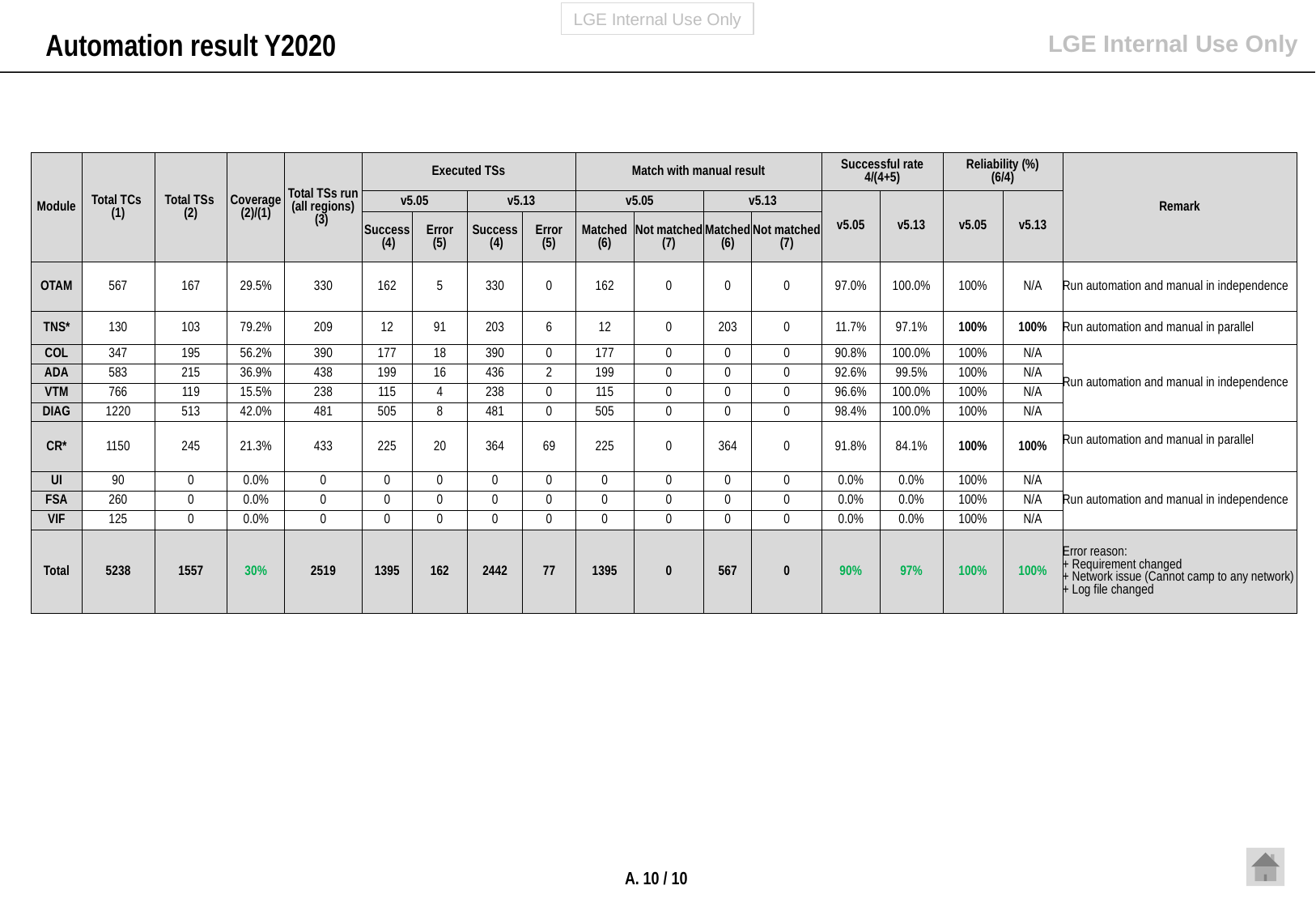

Automation result Y2020
| Module | Total TCs (1) | Total TSs (2) | Coverage (2)/(1) | Total TSs run (all regions) (3) | Executed TSs |  |  |  | Match with manual result |  |  |  | Successful rate 4/(4+5) |  | Reliability (%) (6/4) |  | Remark |
| --- | --- | --- | --- | --- | --- | --- | --- | --- | --- | --- | --- | --- | --- | --- | --- | --- | --- |
|  |  |  |  |  | v5.05 |  | v5.13 |  | v5.05 |  | v5.13 |  | v5.05 | v5.13 | v5.05 | v5.13 |  |
|  |  |  |  |  | Success (4) | Error (5) | Success (4) | Error (5) | Matched (6) | Not matched (7) | Matched (6) | Not matched (7) |  |  |  |  |  |
| OTAM | 567 | 167 | 29.5% | 330 | 162 | 5 | 330 | 0 | 162 | 0 | 0 | 0 | 97.0% | 100.0% | 100% | N/A | Run automation and manual in independence |
| TNS\* | 130 | 103 | 79.2% | 209 | 12 | 91 | 203 | 6 | 12 | 0 | 203 | 0 | 11.7% | 97.1% | 100% | 100% | Run automation and manual in parallel |
| COL | 347 | 195 | 56.2% | 390 | 177 | 18 | 390 | 0 | 177 | 0 | 0 | 0 | 90.8% | 100.0% | 100% | N/A | Run automation and manual in independence |
| ADA | 583 | 215 | 36.9% | 438 | 199 | 16 | 436 | 2 | 199 | 0 | 0 | 0 | 92.6% | 99.5% | 100% | N/A |  |
| VTM | 766 | 119 | 15.5% | 238 | 115 | 4 | 238 | 0 | 115 | 0 | 0 | 0 | 96.6% | 100.0% | 100% | N/A |  |
| DIAG | 1220 | 513 | 42.0% | 481 | 505 | 8 | 481 | 0 | 505 | 0 | 0 | 0 | 98.4% | 100.0% | 100% | N/A |  |
| CR\* | 1150 | 245 | 21.3% | 433 | 225 | 20 | 364 | 69 | 225 | 0 | 364 | 0 | 91.8% | 84.1% | 100% | 100% | Run automation and manual in parallel |
| UI | 90 | 0 | 0.0% | 0 | 0 | 0 | 0 | 0 | 0 | 0 | 0 | 0 | 0.0% | 0.0% | 100% | N/A | Run automation and manual in independence |
| FSA | 260 | 0 | 0.0% | 0 | 0 | 0 | 0 | 0 | 0 | 0 | 0 | 0 | 0.0% | 0.0% | 100% | N/A |  |
| VIF | 125 | 0 | 0.0% | 0 | 0 | 0 | 0 | 0 | 0 | 0 | 0 | 0 | 0.0% | 0.0% | 100% | N/A |  |
| Total | 5238 | 1557 | 30% | 2519 | 1395 | 162 | 2442 | 77 | 1395 | 0 | 567 | 0 | 90% | 97% | 100% | 100% | Error reason: + Requirement changed + Network issue (Cannot camp to any network) + Log file changed |

A. 10 / 10